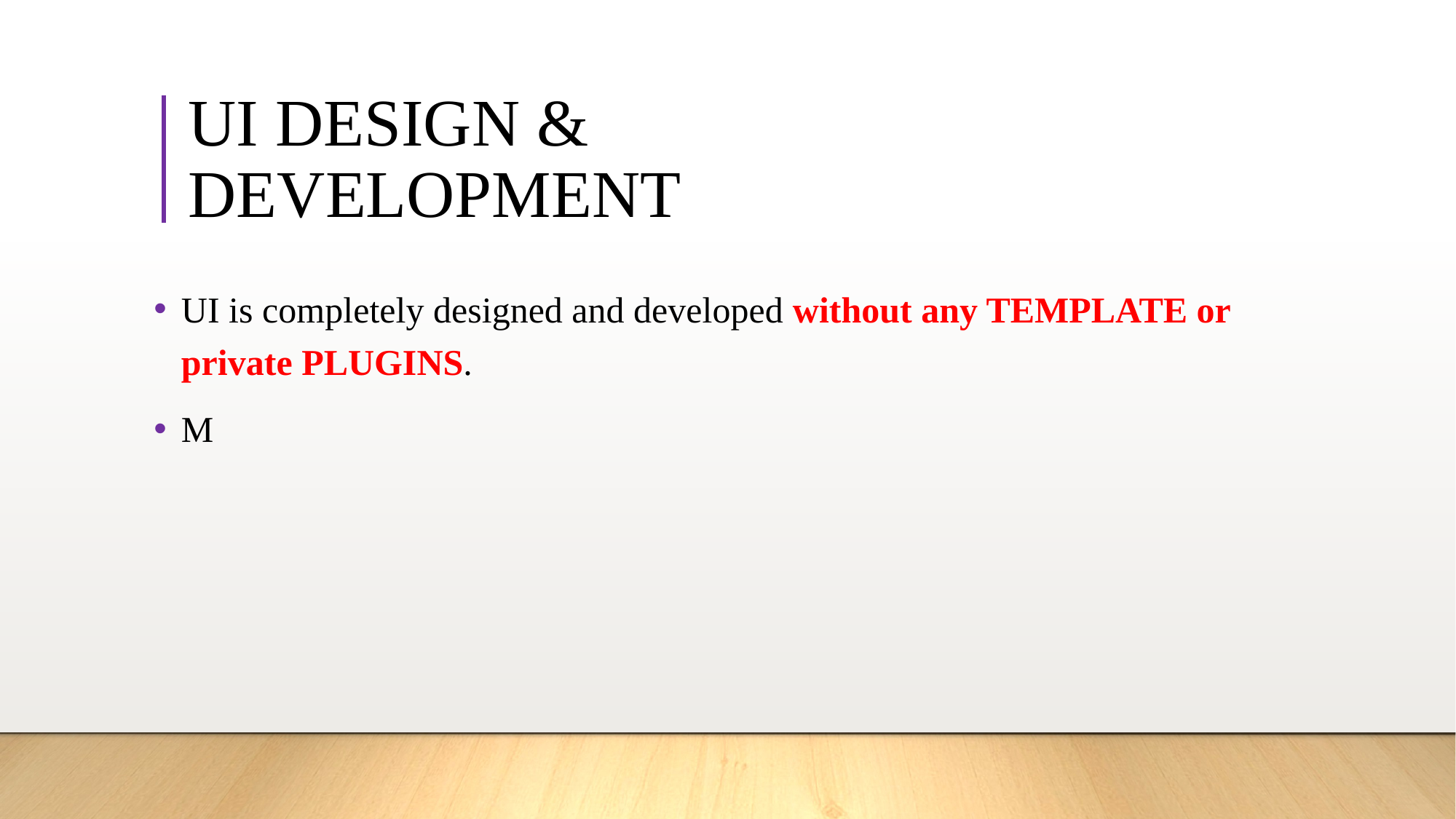

# UI DESIGN & DEVELOPMENT
UI is completely designed and developed without any TEMPLATE or private PLUGINS.
M